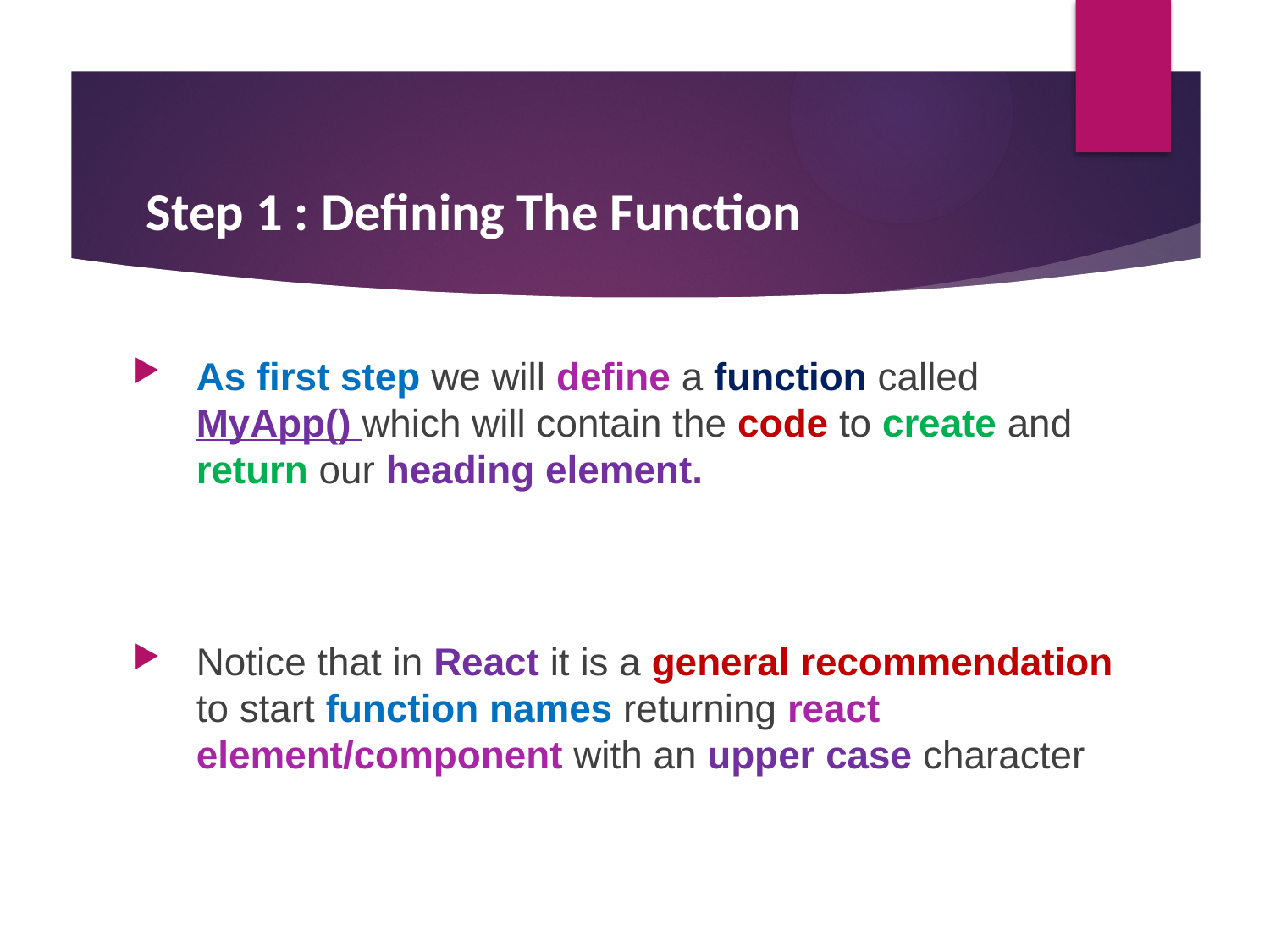

#

    Step 1 : Defining The Function
As first step we will define a function called  MyApp() which will contain the code to create and return our heading element.

Notice that in React it is a general recommendation to start function names returning react element/component with an upper case character